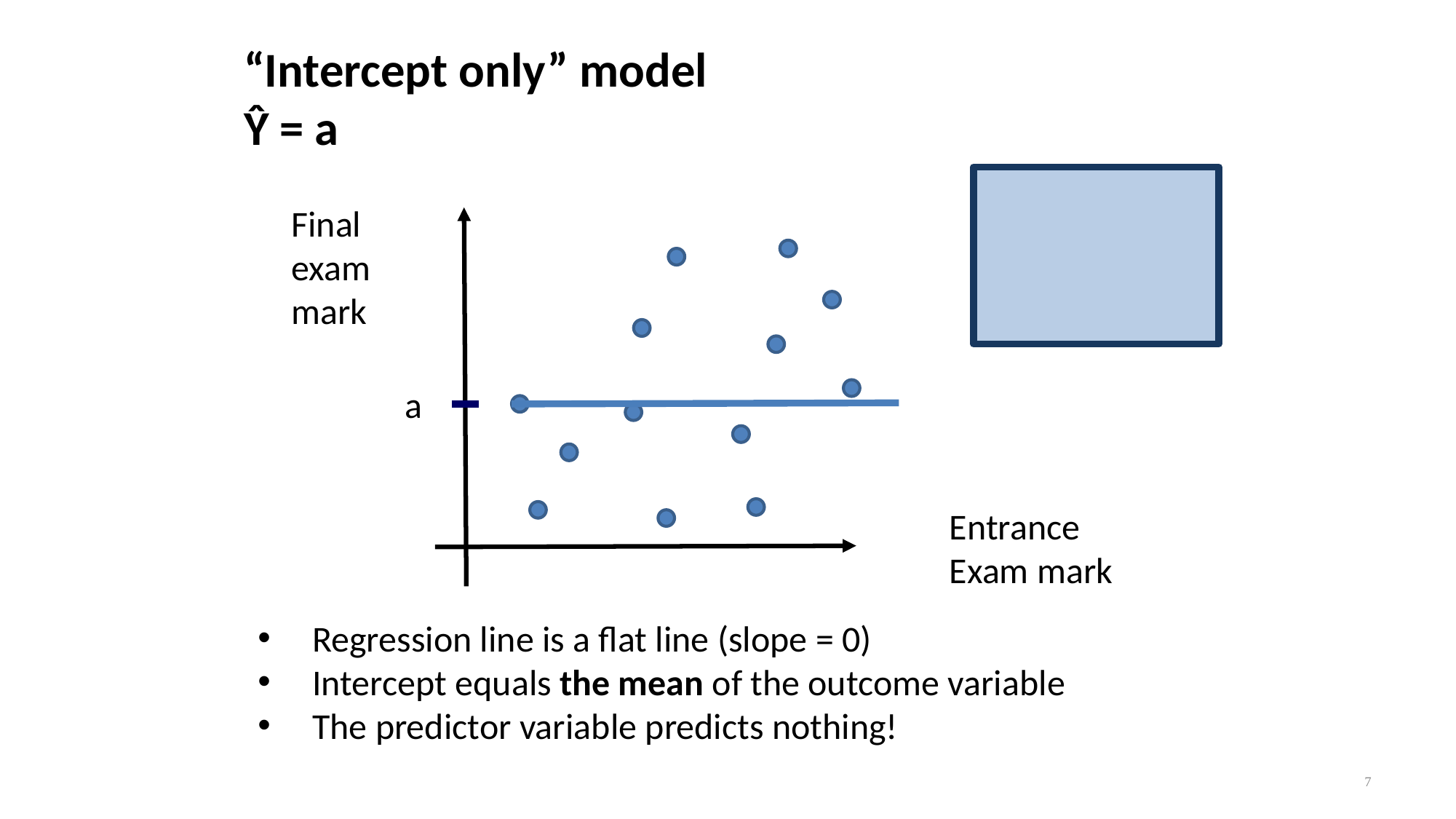

“Intercept only” model
Ŷ = a

Final
exam
mark

a

Entrance
Exam mark

Regression line is a flat line (slope = 0)
Intercept equals the mean of the outcome variable
The predictor variable predicts nothing!
7